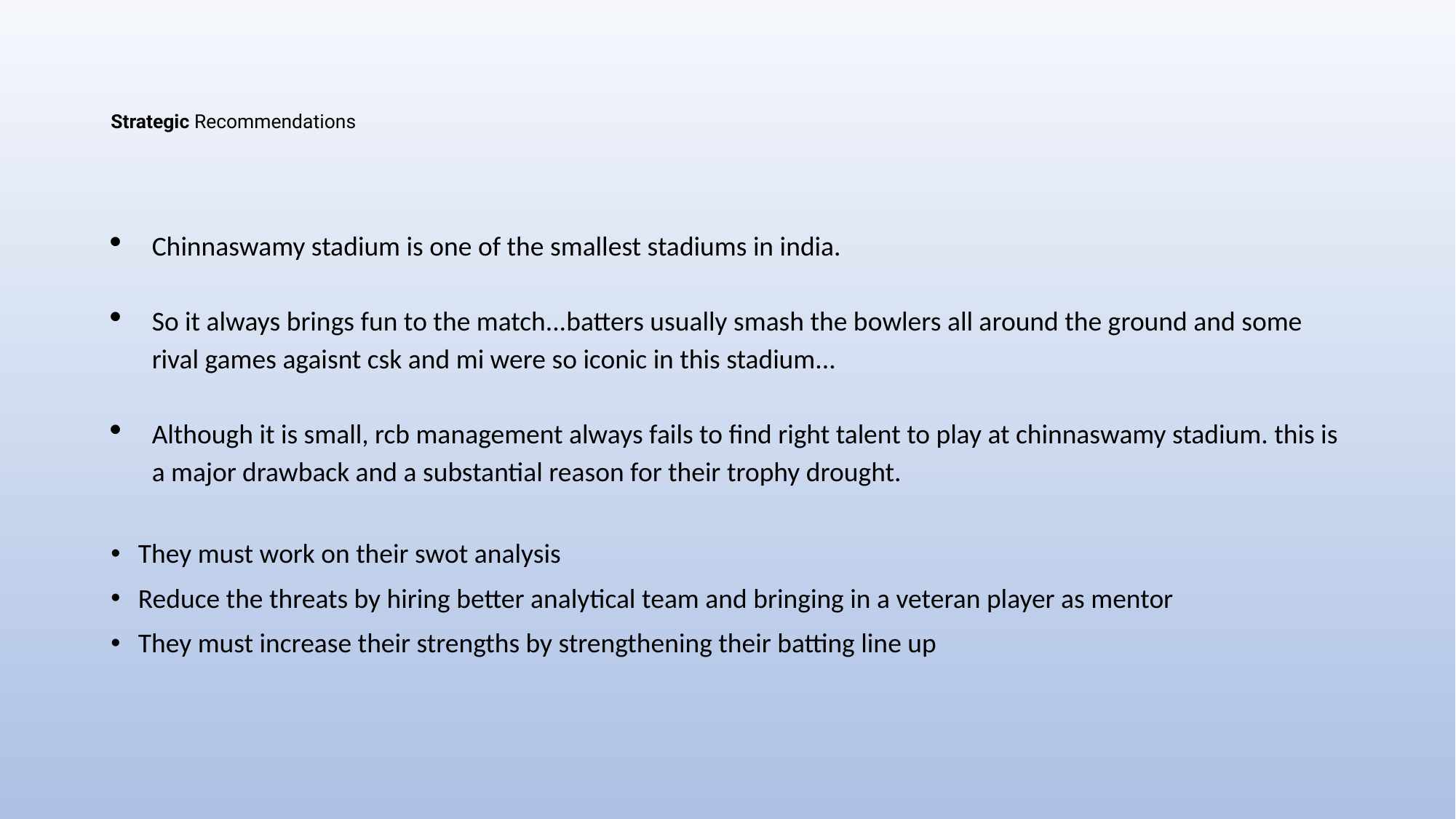

# Strategic Recommendations
Chinnaswamy stadium is one of the smallest stadiums in india.

So it always brings fun to the match...batters usually smash the bowlers all around the ground and some rival games agaisnt csk and mi were so iconic in this stadium...

Although it is small, rcb management always fails to find right talent to play at chinnaswamy stadium. this is a major drawback and a substantial reason for their trophy drought.

They must work on their swot analysis
Reduce the threats by hiring better analytical team and bringing in a veteran player as mentor
They must increase their strengths by strengthening their batting line up